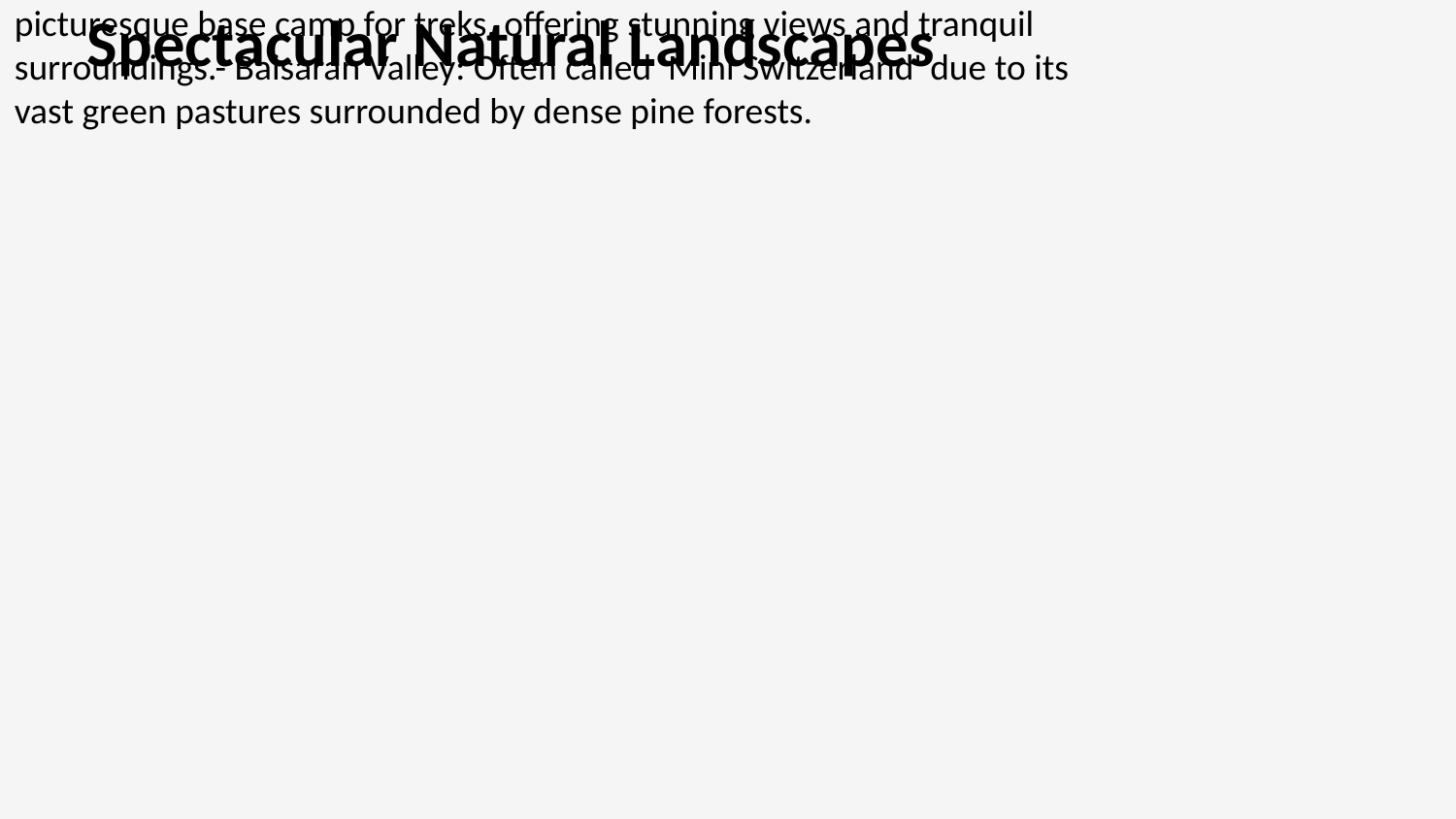

Pahalgam is famed for its stunning valleys and meadows. Key attractions include:- Betaab Valley: Named after a Bollywood film, known for its lush greenery and river streams.- Aru Valley: A picturesque base camp for treks, offering stunning views and tranquil surroundings.- Baisaran Valley: Often called 'Mini Switzerland' due to its vast green pastures surrounded by dense pine forests.
Spectacular Natural Landscapes